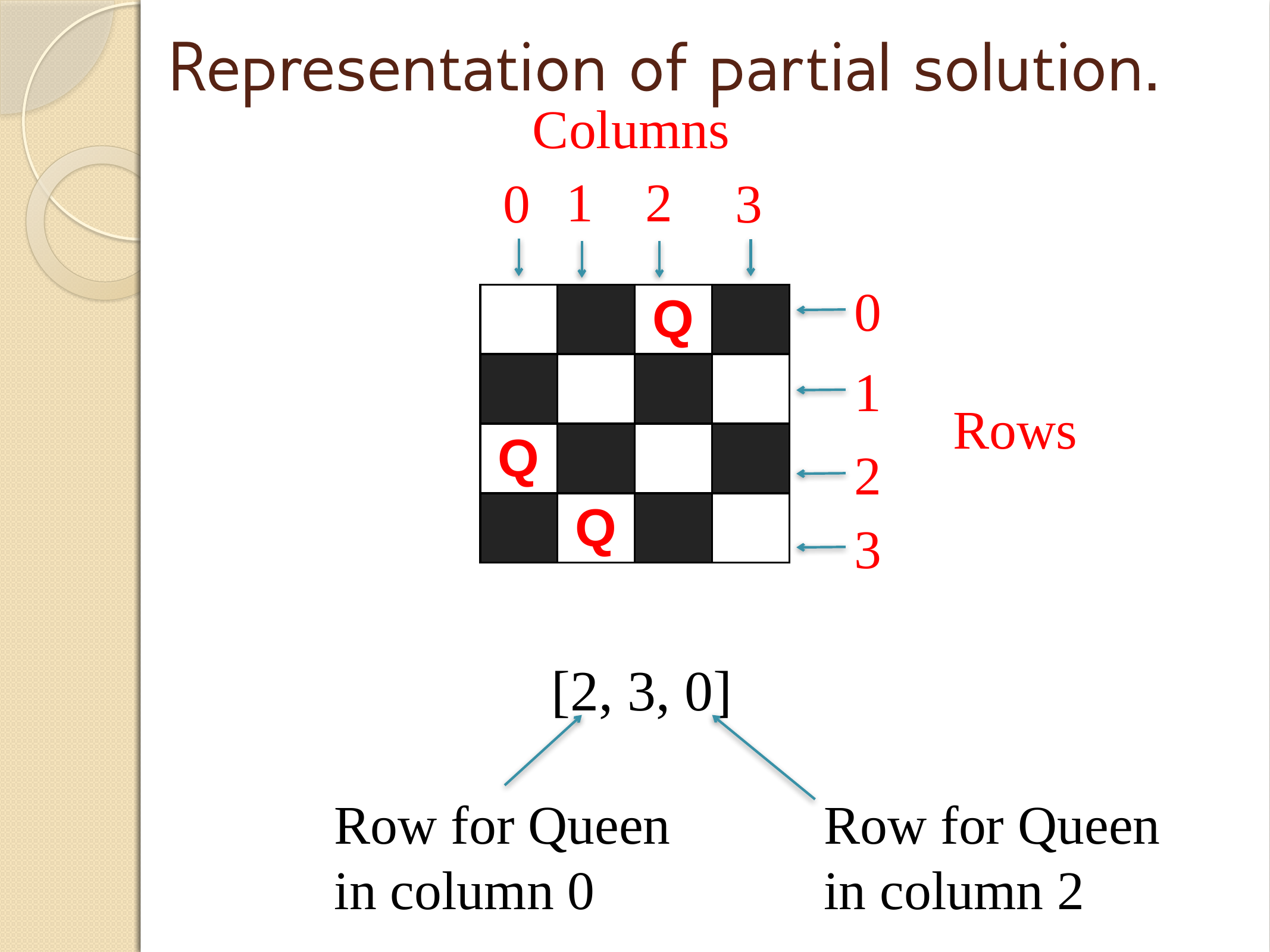

Representation of partial solution.
Columns
1
2
0
3
0
|  |  | Q |  |
| --- | --- | --- | --- |
|  |  |  |  |
| Q |  |  |  |
|  | Q |  |  |
1
Rows
2
3
[2, 3, 0]
Row for Queen in column 0
Row for Queen in column 2